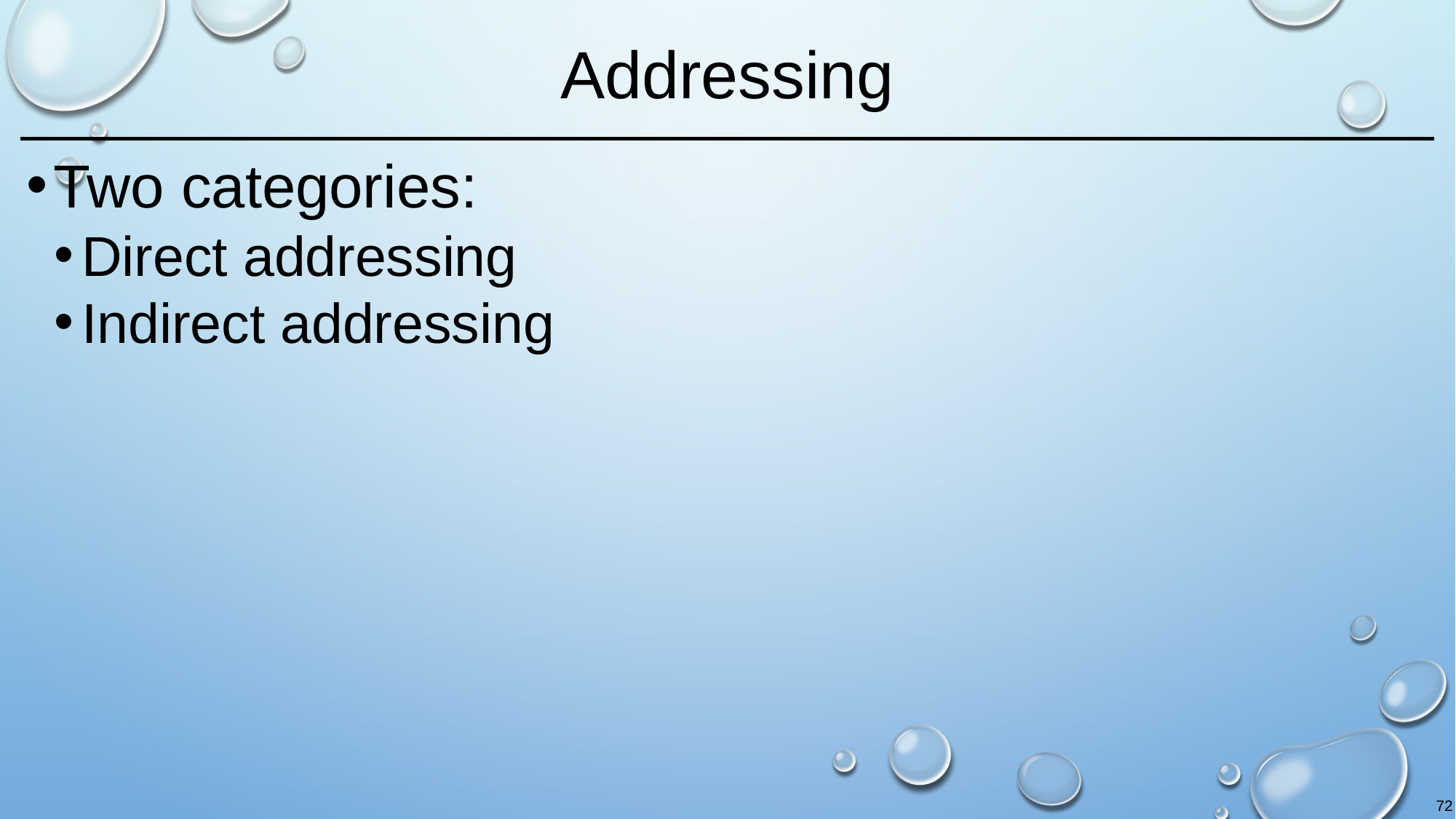

# Addressing
Two categories:
Direct addressing
Indirect addressing
72